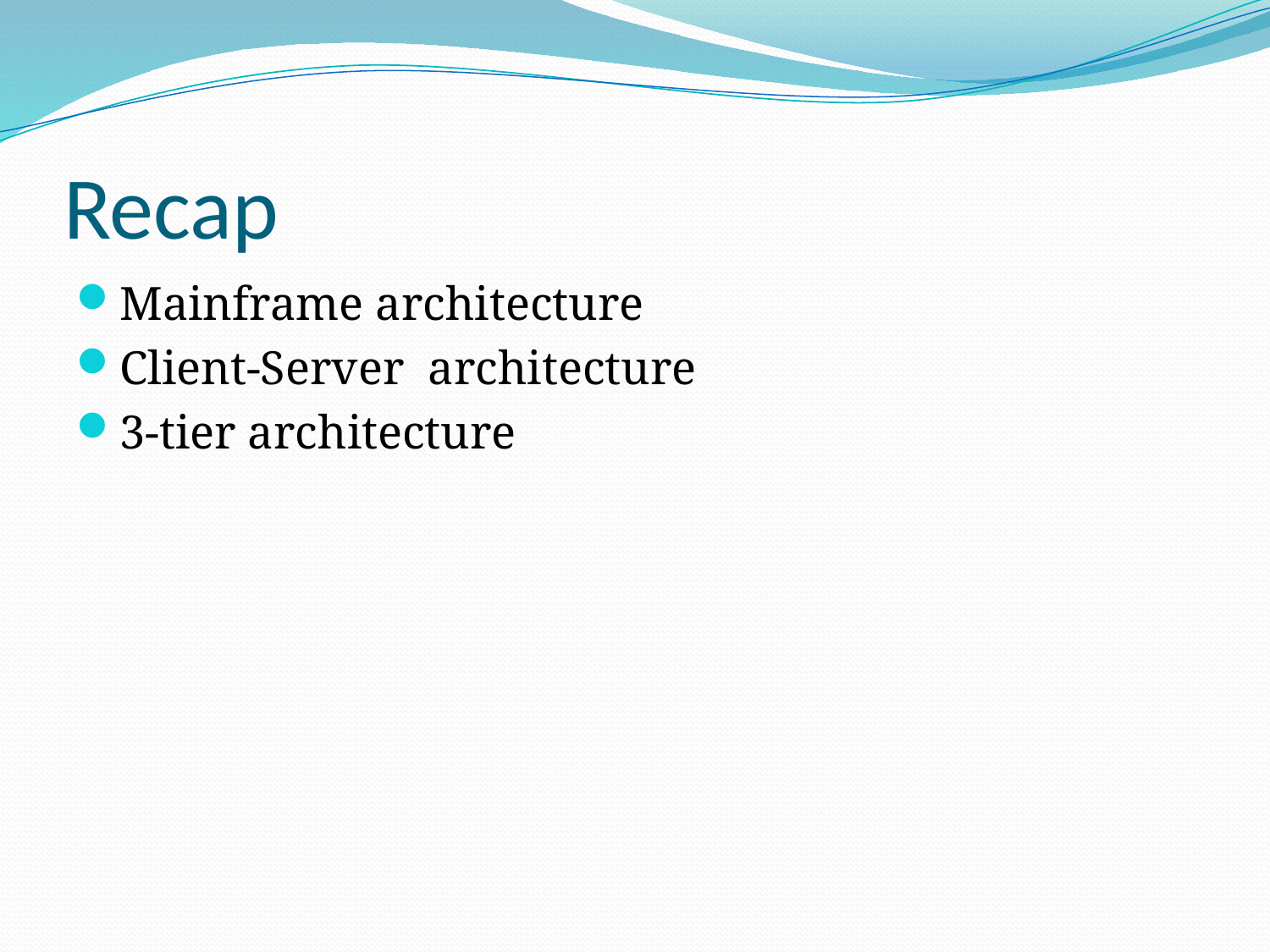

# Recap
Mainframe architecture
Client-Server  architecture
3-tier architecture